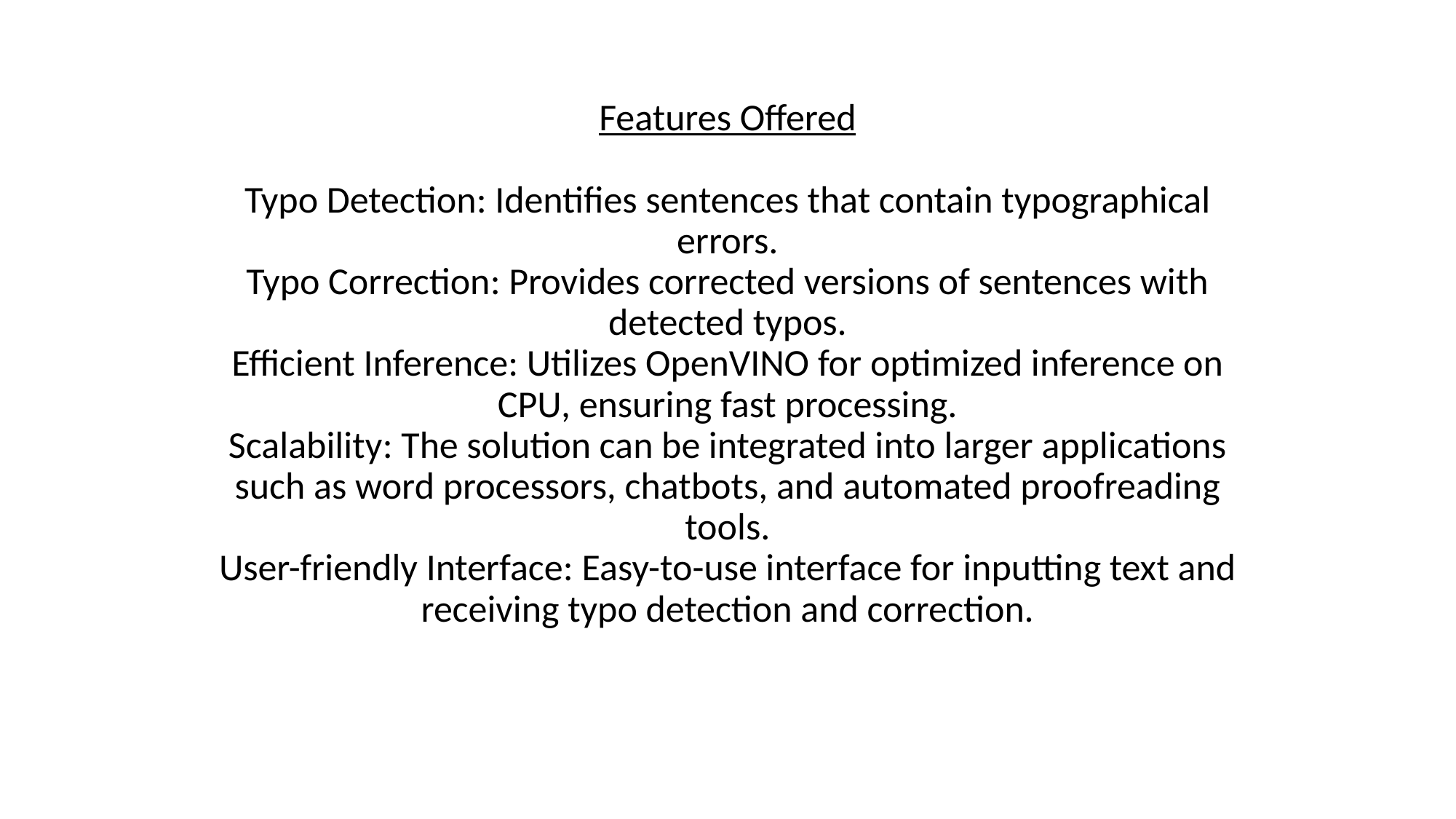

# Features Offered Typo Detection: Identifies sentences that contain typographical errors. Typo Correction: Provides corrected versions of sentences with detected typos. Efficient Inference: Utilizes OpenVINO for optimized inference on CPU, ensuring fast processing. Scalability: The solution can be integrated into larger applications such as word processors, chatbots, and automated proofreading tools. User-friendly Interface: Easy-to-use interface for inputting text and receiving typo detection and correction.